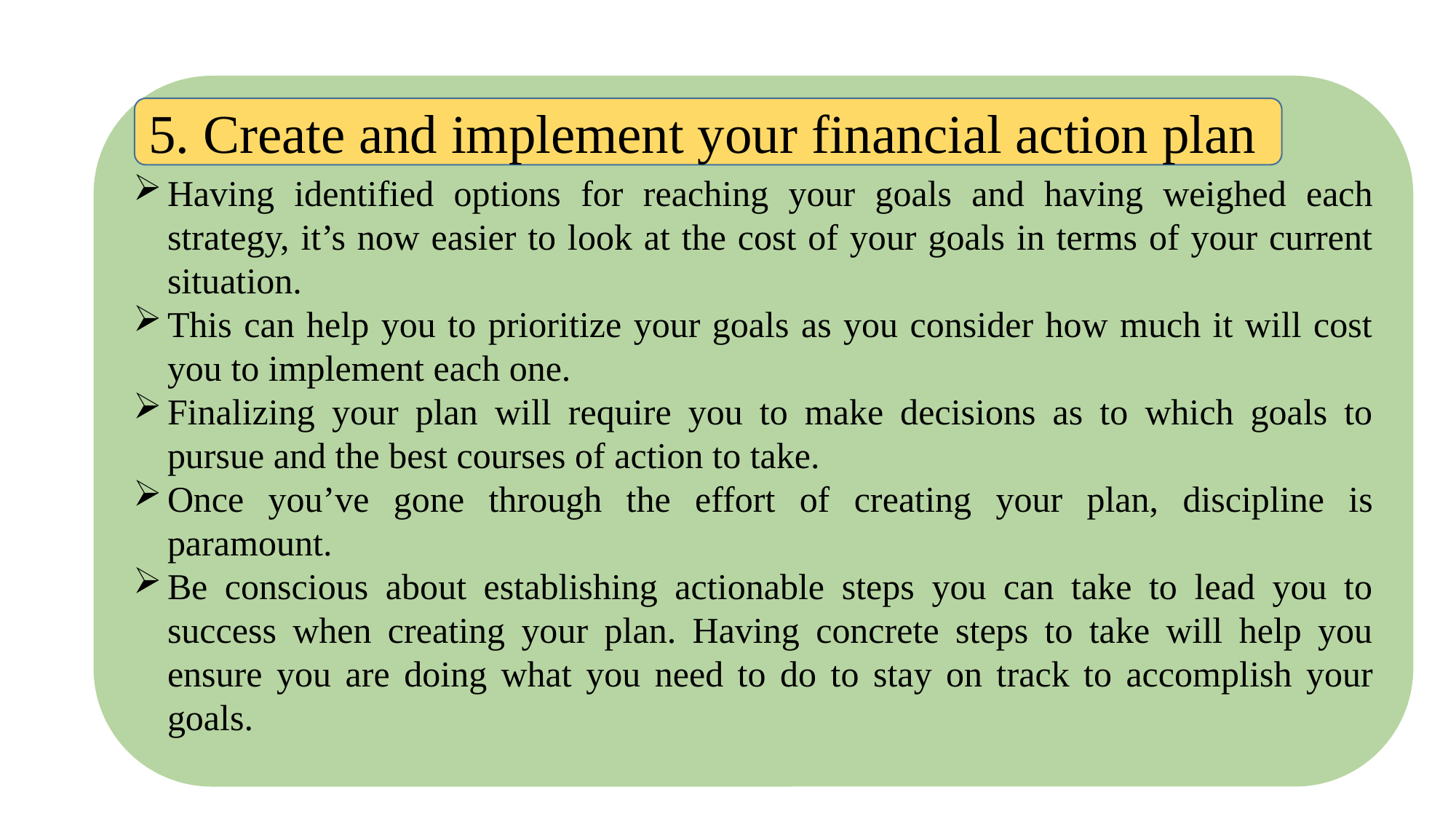

5. Create and implement your financial action plan
Having identified options for reaching your goals and having weighed each strategy, it’s now easier to look at the cost of your goals in terms of your current situation.
This can help you to prioritize your goals as you consider how much it will cost you to implement each one.
Finalizing your plan will require you to make decisions as to which goals to pursue and the best courses of action to take.
Once you’ve gone through the effort of creating your plan, discipline is paramount.
Be conscious about establishing actionable steps you can take to lead you to success when creating your plan. Having concrete steps to take will help you ensure you are doing what you need to do to stay on track to accomplish your goals.